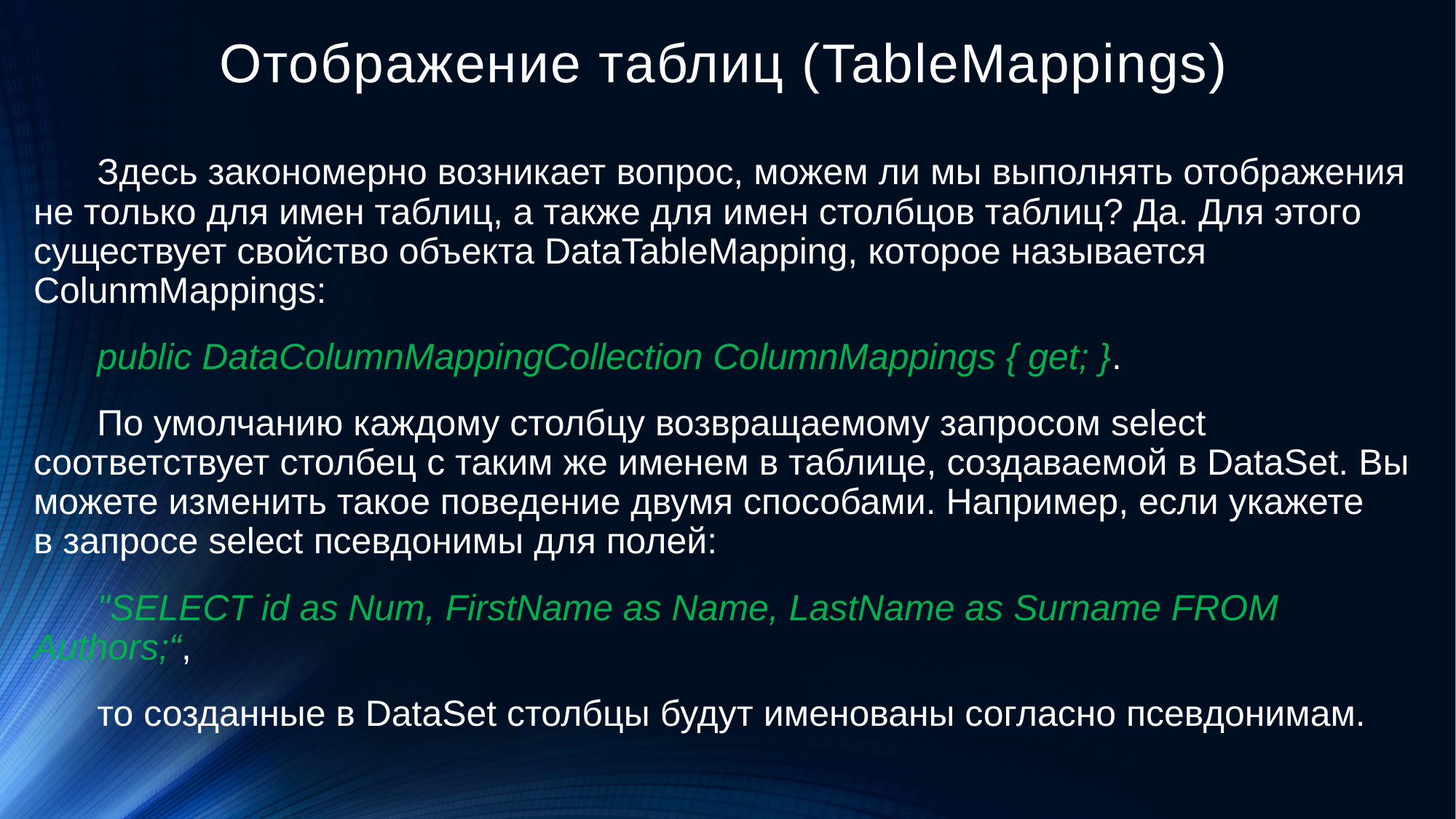

# Отображение таблиц (TableMappings)
Здесь закономерно возникает вопрос, можем ли мы выполнять отображения не только для имен таблиц, а также для имен столбцов таблиц? Да. Для этого существует свойство объекта DataTableMapping, которое называется ColunmMappings:
public DataColumnMappingCollection ColumnMappings { get; }.
По умолчанию каждому столбцу возвращаемому запросом select соответствует столбец с таким же именем в таблице, создаваемой в DataSet. Вы можете изменить такое поведение двумя способами. Например, если укажете в запросе select псевдонимы для полей:
"SELECT id as Num, FirstName as Name, LastName as Surname FROM Authors;“,
то созданные в DataSet столбцы будут именованы согласно псевдонимам.